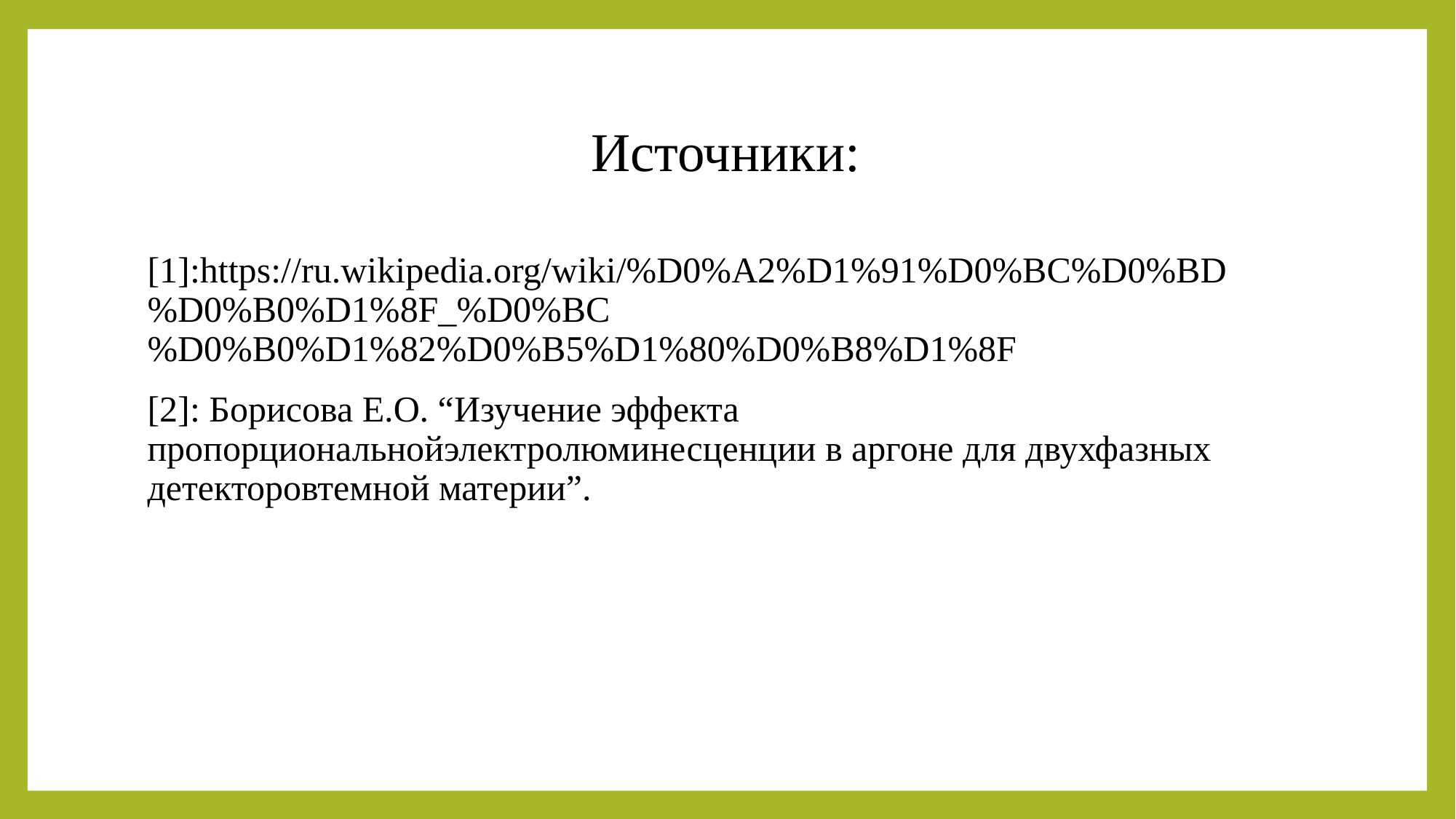

# Источники:
[1]:https://ru.wikipedia.org/wiki/%D0%A2%D1%91%D0%BC%D0%BD%D0%B0%D1%8F_%D0%BC%D0%B0%D1%82%D0%B5%D1%80%D0%B8%D1%8F
[2]: Борисова Е.О. “Изучение эффекта пропорциональнойэлектролюминесценции в аргоне для двухфазных детекторовтемной материи”.